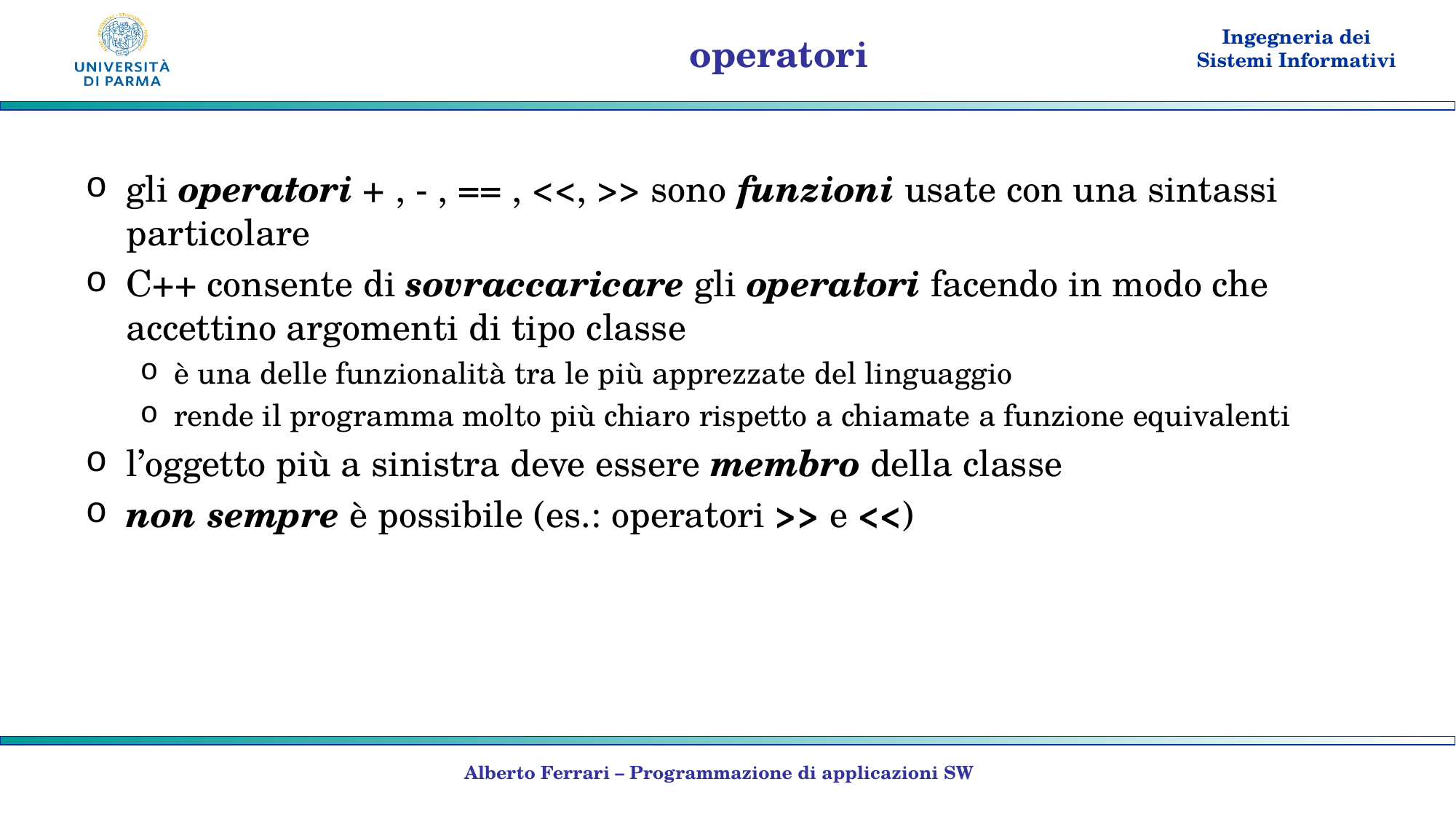

# operatori
gli operatori + , - , == , <<, >> sono funzioni usate con una sintassi particolare
C++ consente di sovraccaricare gli operatori facendo in modo che accettino argomenti di tipo classe
è una delle funzionalità tra le più apprezzate del linguaggio
rende il programma molto più chiaro rispetto a chiamate a funzione equivalenti
l’oggetto più a sinistra deve essere membro della classe
non sempre è possibile (es.: operatori >> e <<)
Alberto Ferrari – Programmazione di applicazioni SW